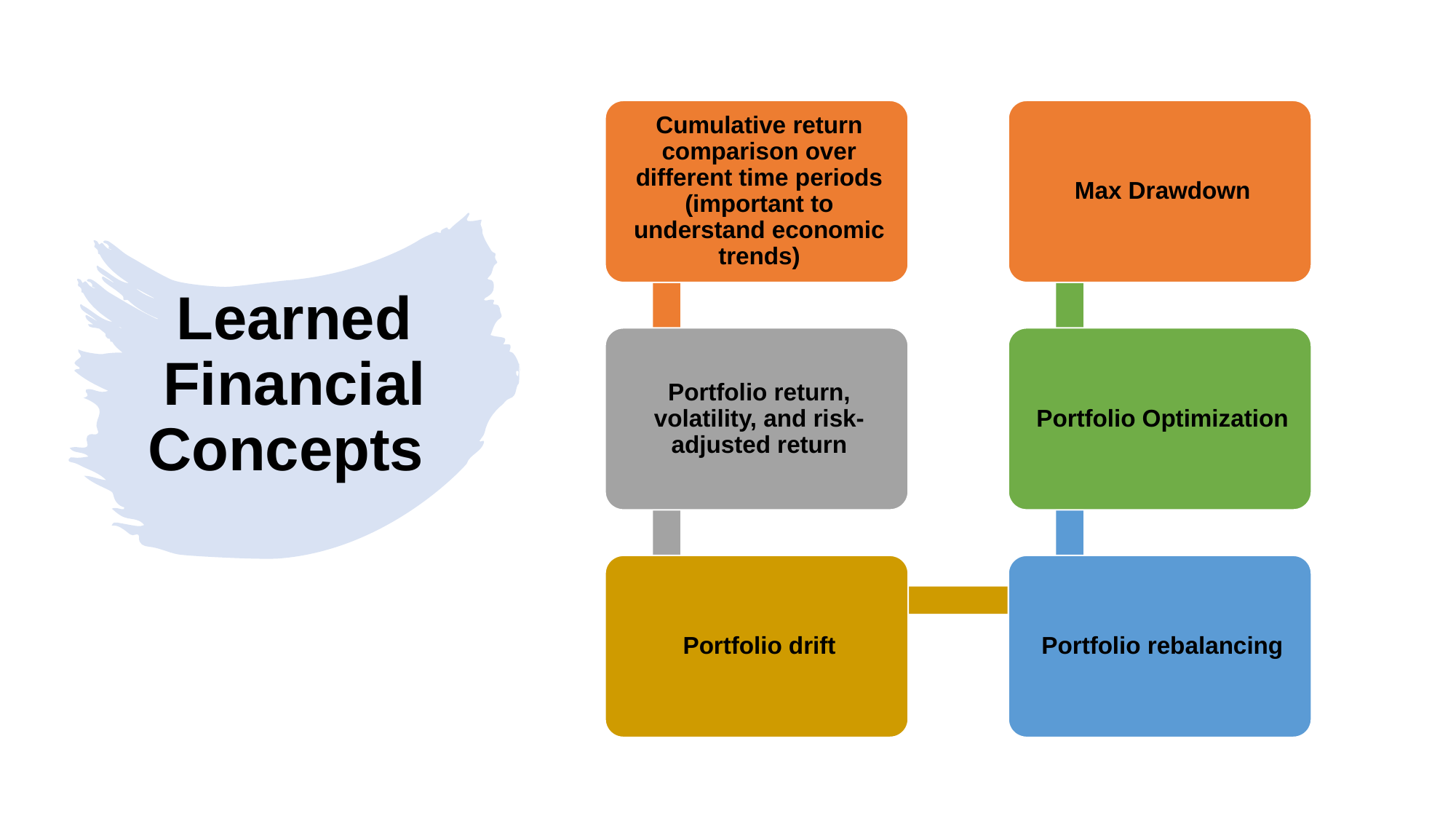

Cumulative return comparison over different time periods (important to understand economic trends)
Portfolio return, volatility, and risk-adjusted return
Portfolio drift
Portfolio rebalancing
Portfolio Optimization
Max Drawdown

# Learned Financial Concepts